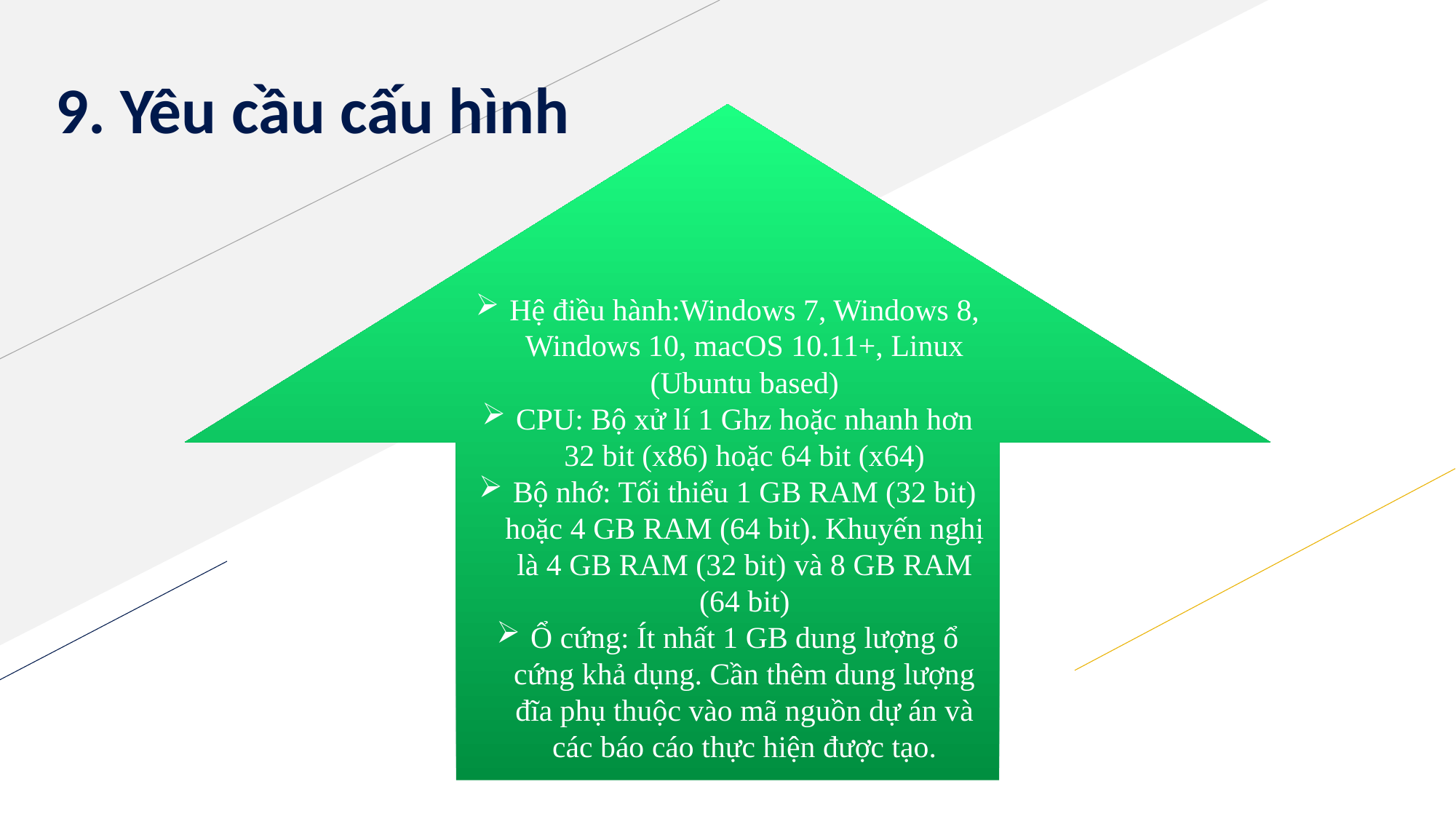

# 9. Yêu cầu cấu hình
Hệ điều hành:Windows 7, Windows 8, Windows 10, macOS 10.11+, Linux (Ubuntu based)
CPU: Bộ xử lí 1 Ghz hoặc nhanh hơn 32 bit (x86) hoặc 64 bit (x64)
Bộ nhớ: Tối thiểu 1 GB RAM (32 bit) hoặc 4 GB RAM (64 bit). Khuyến nghị là 4 GB RAM (32 bit) và 8 GB RAM (64 bit)
Ổ cứng: Ít nhất 1 GB dung lượng ổ cứng khả dụng. Cần thêm dung lượng đĩa phụ thuộc vào mã nguồn dự án và các báo cáo thực hiện được tạo.